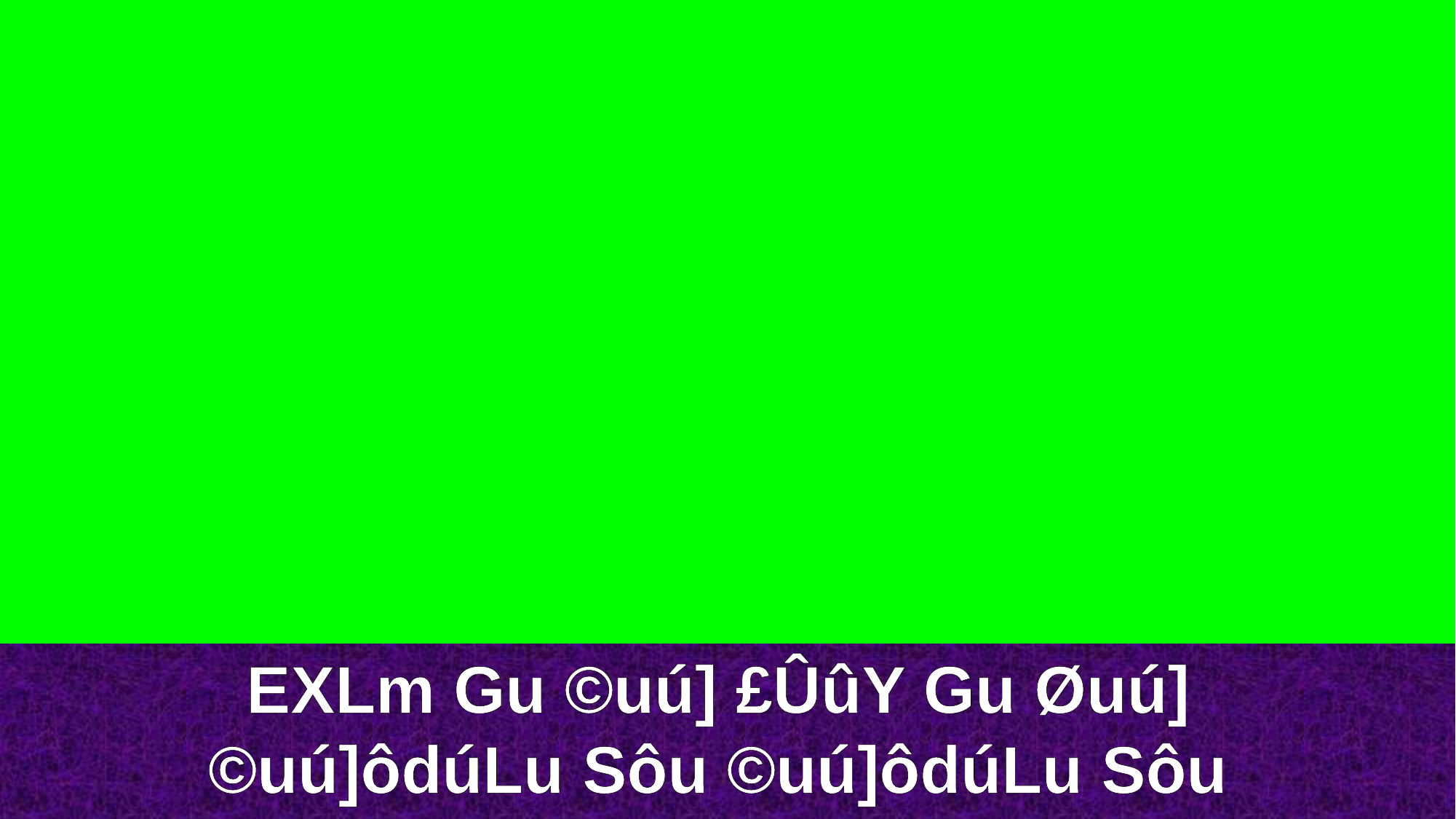

EXLm Gu ©uú] £ÛûY Gu Øuú]
©uú]ôdúLu Sôu ©uú]ôdúLu Sôu